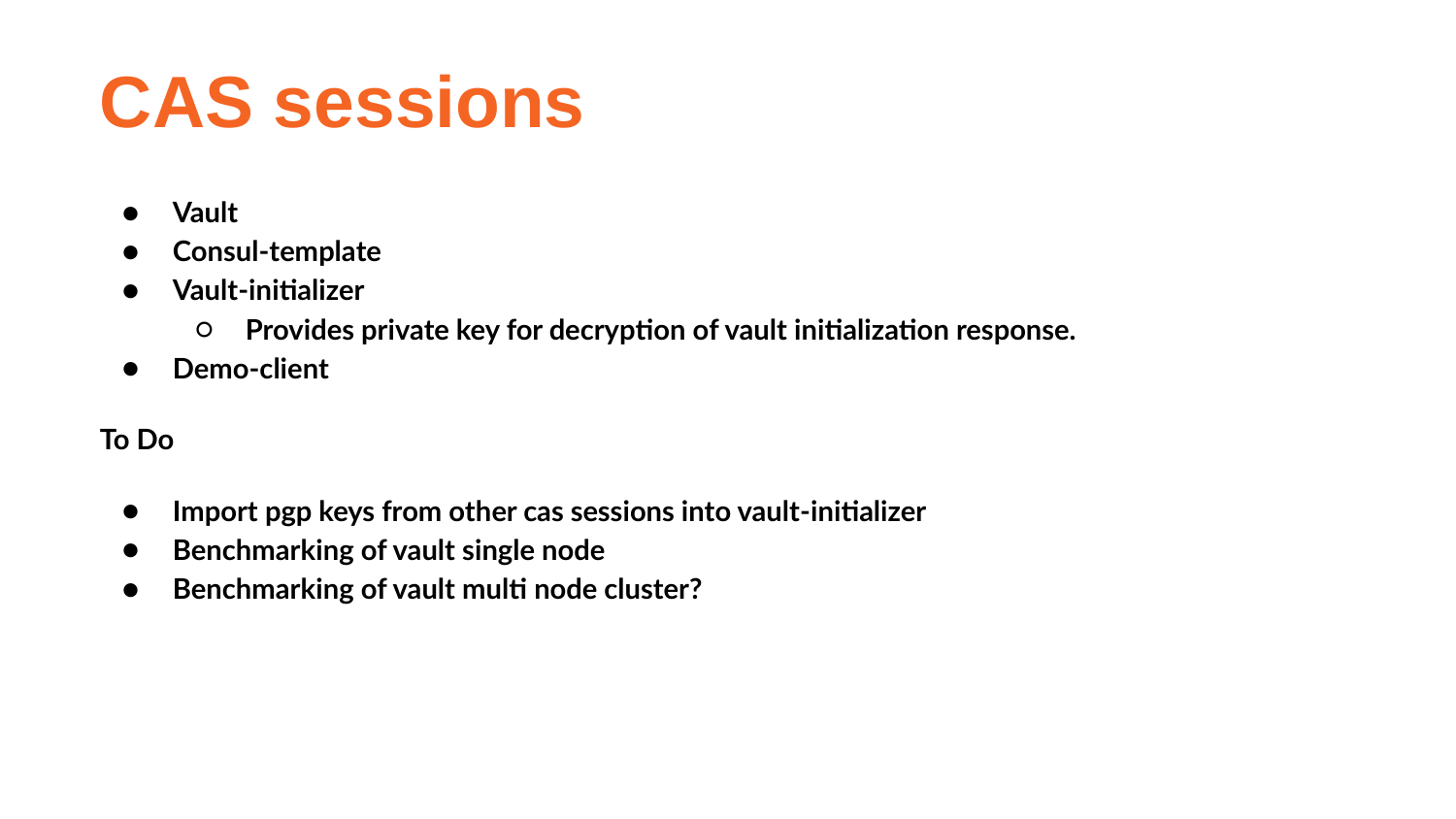

CAS sessions
Vault
Consul-template
Vault-initializer
Provides private key for decryption of vault initialization response.
Demo-client
To Do
Import pgp keys from other cas sessions into vault-initializer
Benchmarking of vault single node
Benchmarking of vault multi node cluster?